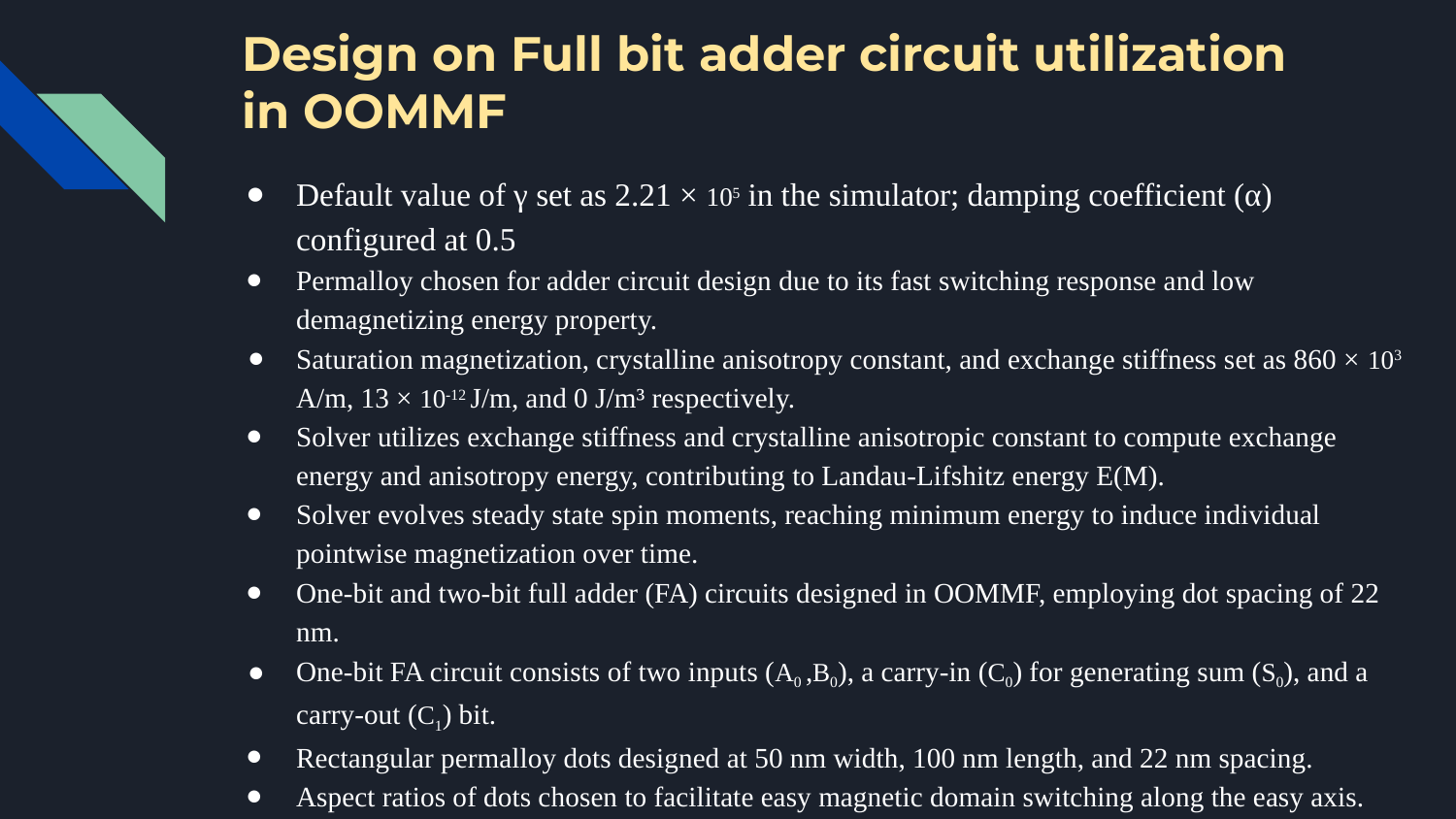

# Design on Full bit adder circuit utilization in OOMMF

Default value of γ set as 2.21 × 105  in the simulator; damping coefficient (α) configured at 0.5
Permalloy chosen for adder circuit design due to its fast switching response and low demagnetizing energy property.
Saturation magnetization, crystalline anisotropy constant, and exchange stiffness set as 860 × 103 A/m, 13 × 10-12 J/m, and 0 J/m³ respectively.
Solver utilizes exchange stiffness and crystalline anisotropic constant to compute exchange energy and anisotropy energy, contributing to Landau-Lifshitz energy E(M).
Solver evolves steady state spin moments, reaching minimum energy to induce individual pointwise magnetization over time.
One-bit and two-bit full adder (FA) circuits designed in OOMMF, employing dot spacing of 22 nm.
One-bit FA circuit consists of two inputs (A0 ,B0), a carry-in (C0) for generating sum (S0), and a carry-out (C1) bit.
Rectangular permalloy dots designed at 50 nm width, 100 nm length, and 22 nm spacing.
Aspect ratios of dots chosen to facilitate easy magnetic domain switching along the easy axis.